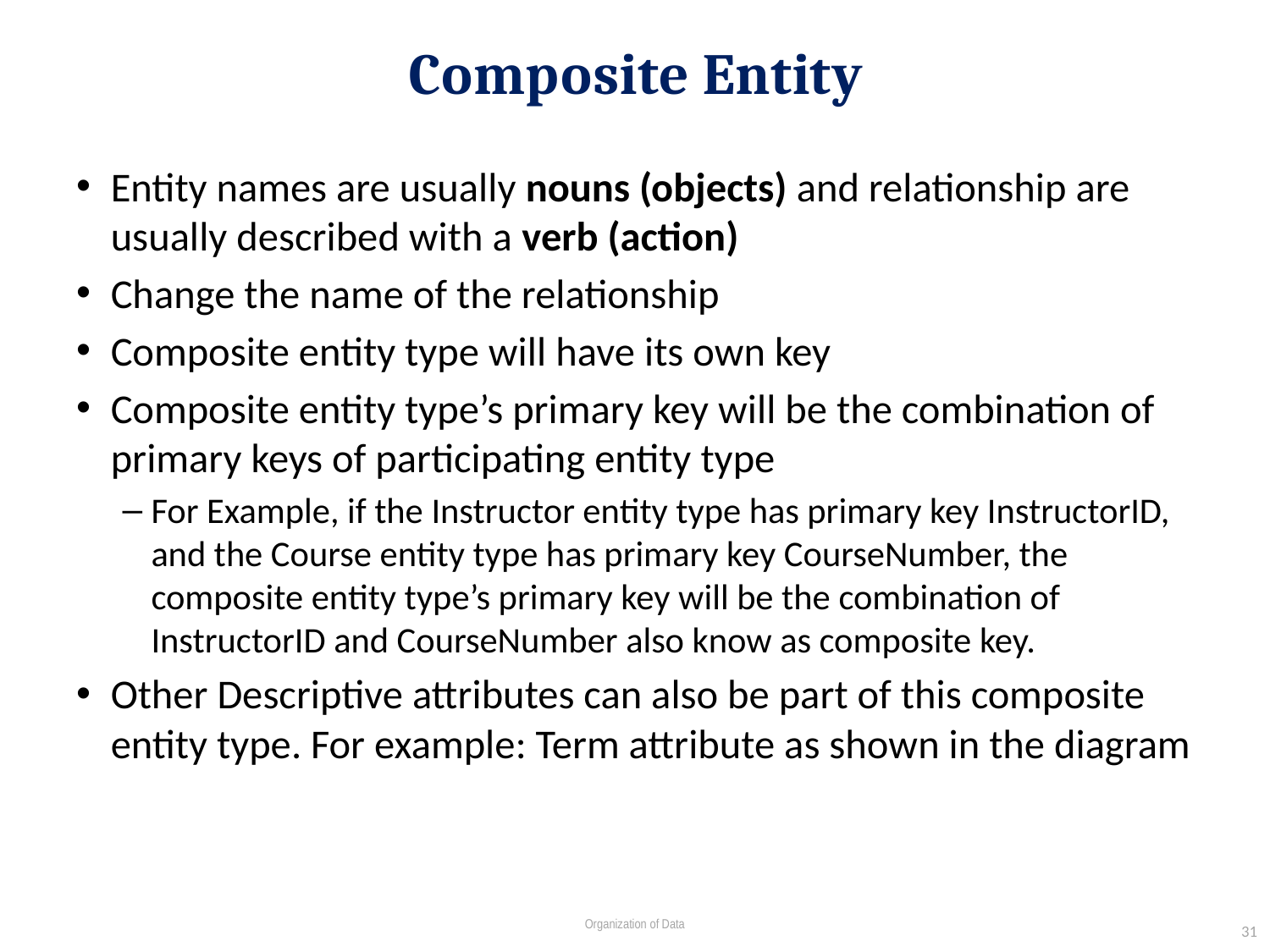

# Composite Entity
Entity names are usually nouns (objects) and relationship are usually described with a verb (action)
Change the name of the relationship
Composite entity type will have its own key
Composite entity type’s primary key will be the combination of primary keys of participating entity type
For Example, if the Instructor entity type has primary key InstructorID, and the Course entity type has primary key CourseNumber, the composite entity type’s primary key will be the combination of InstructorID and CourseNumber also know as composite key.
Other Descriptive attributes can also be part of this composite entity type. For example: Term attribute as shown in the diagram

31
Organization of Data